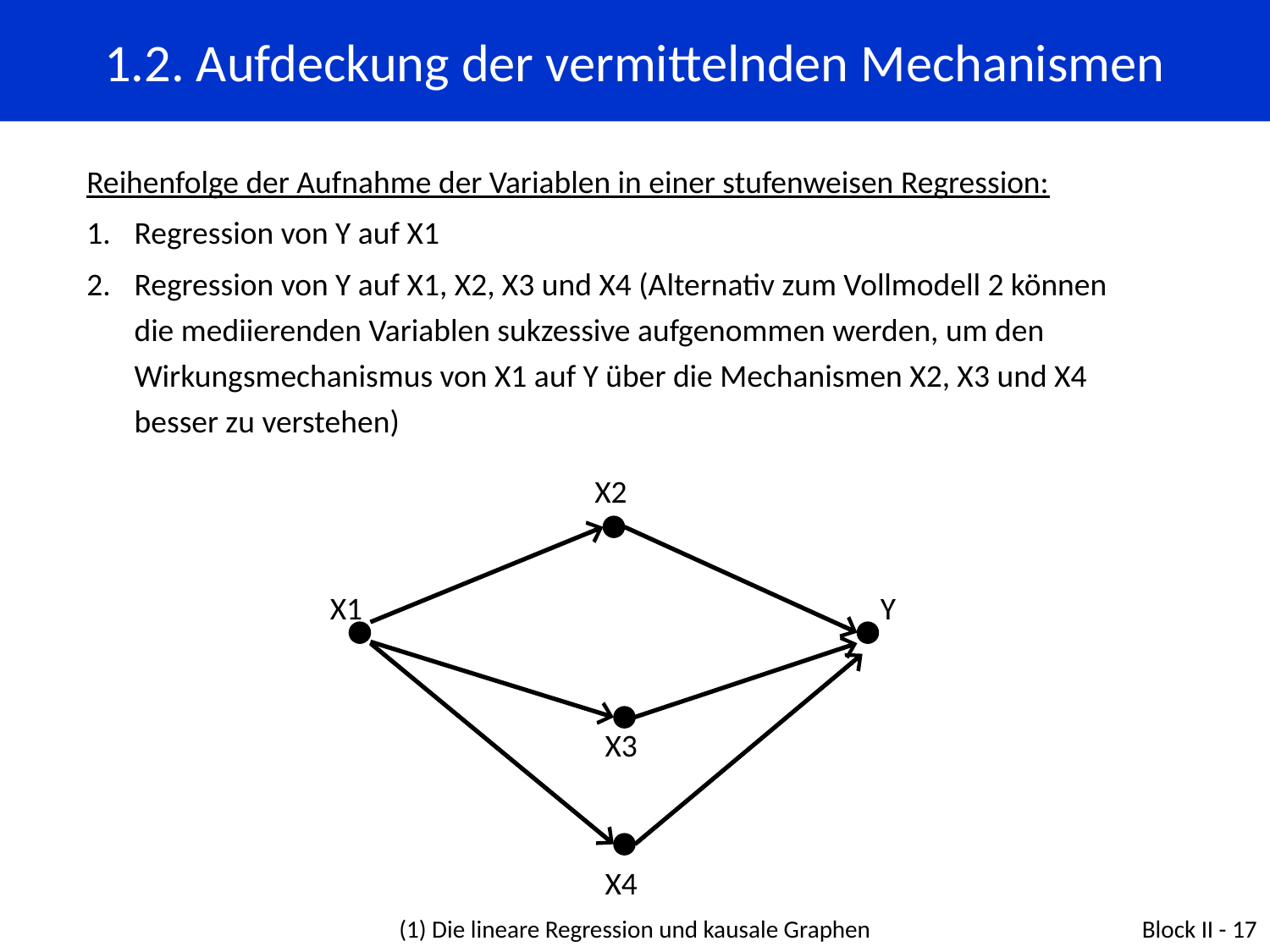

1.2. Aufdeckung der vermittelnden Mechanismen
Reihenfolge der Aufnahme der Variablen in einer stufenweisen Regression:
Regression von Y auf X1
Regression von Y auf X1, X2, X3 und X4 (Alternativ zum Vollmodell 2 können die mediierenden Variablen sukzessive aufgenommen werden, um den Wirkungsmechanismus von X1 auf Y über die Mechanismen X2, X3 und X4 besser zu verstehen)
X2

X1
Y

X3

X4
(1) Die lineare Regression und kausale Graphen
Block II - 17